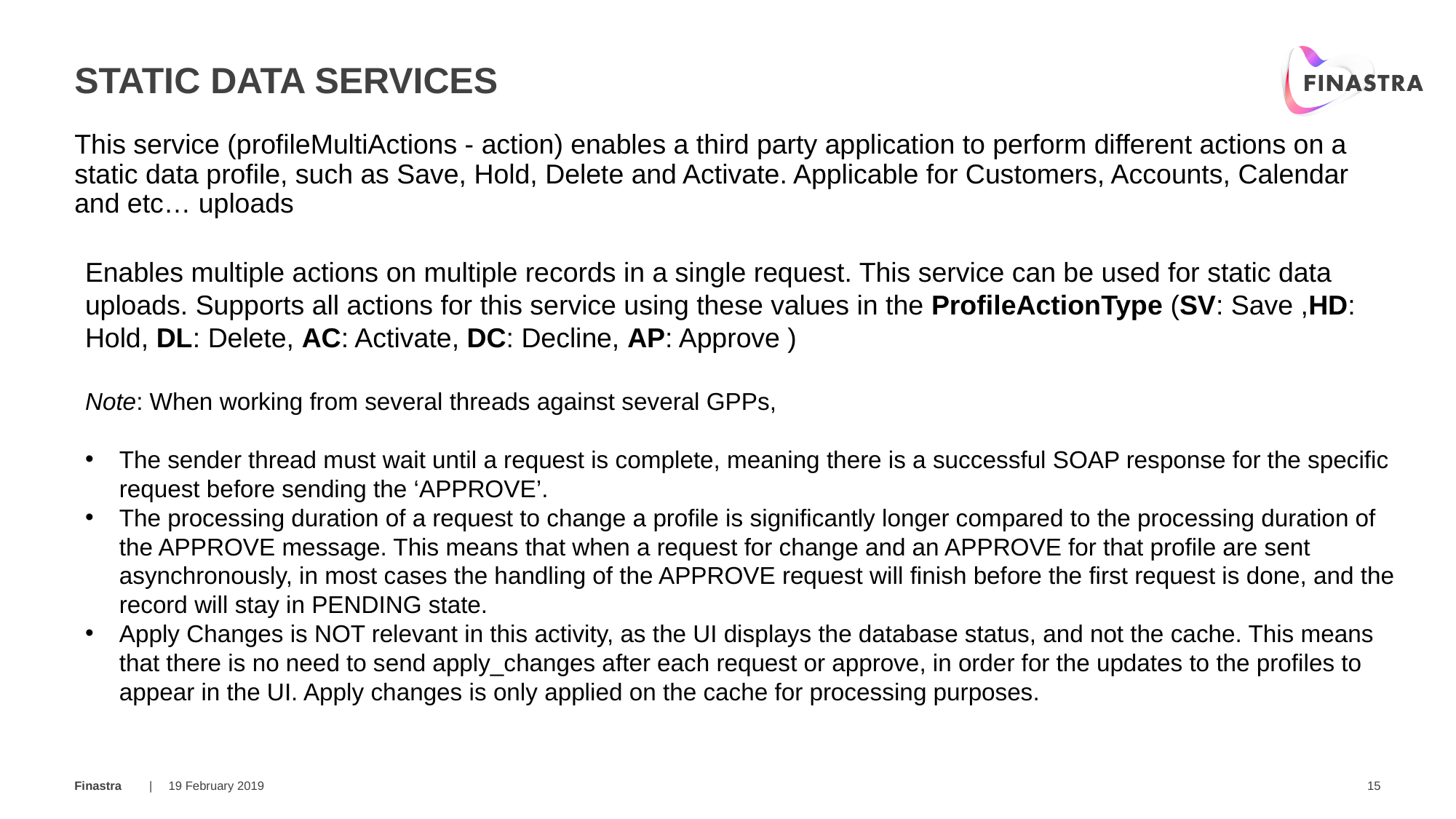

# Static data services
This service (profileMultiActions - action) enables a third party application to perform different actions on a static data profile, such as Save, Hold, Delete and Activate. Applicable for Customers, Accounts, Calendar and etc… uploads
Enables multiple actions on multiple records in a single request. This service can be used for static data uploads. Supports all actions for this service using these values in the ProfileActionType (SV: Save ,HD: Hold, DL: Delete, AC: Activate, DC: Decline, AP: Approve )

Note: When working from several threads against several GPPs,

The sender thread must wait until a request is complete, meaning there is a successful SOAP response for the specific request before sending the ‘APPROVE’.
The processing duration of a request to change a profile is significantly longer compared to the processing duration of the APPROVE message. This means that when a request for change and an APPROVE for that profile are sent asynchronously, in most cases the handling of the APPROVE request will finish before the first request is done, and the record will stay in PENDING state.
Apply Changes is NOT relevant in this activity, as the UI displays the database status, and not the cache. This means that there is no need to send apply_changes after each request or approve, in order for the updates to the profiles to appear in the UI. Apply changes is only applied on the cache for processing purposes.

19 February 2019
15